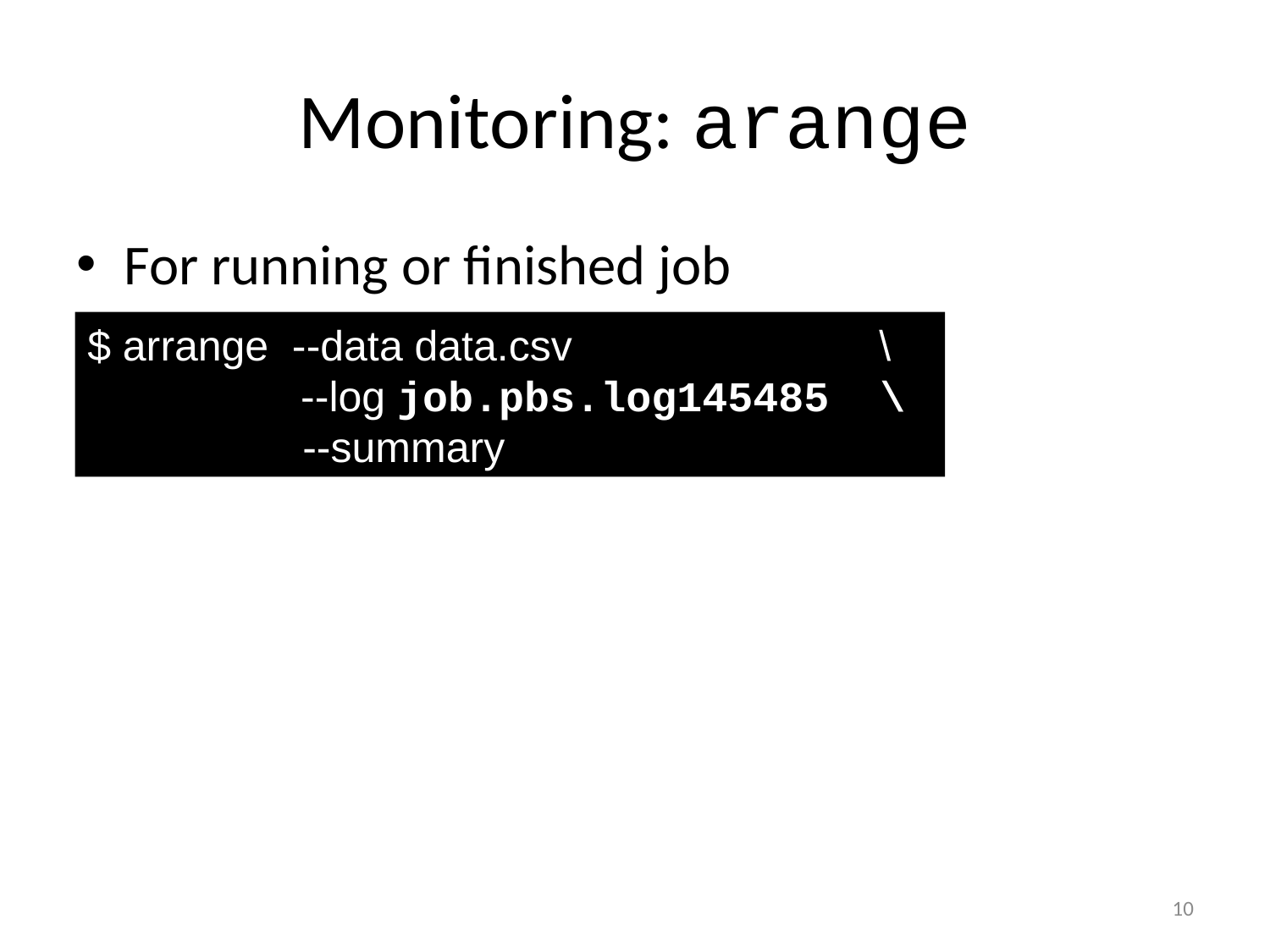

# Monitoring: arange
For running or finished job
$ arrange  --data data.csv                          \
                  --log job.pbs.log145485  \
         --summary
10